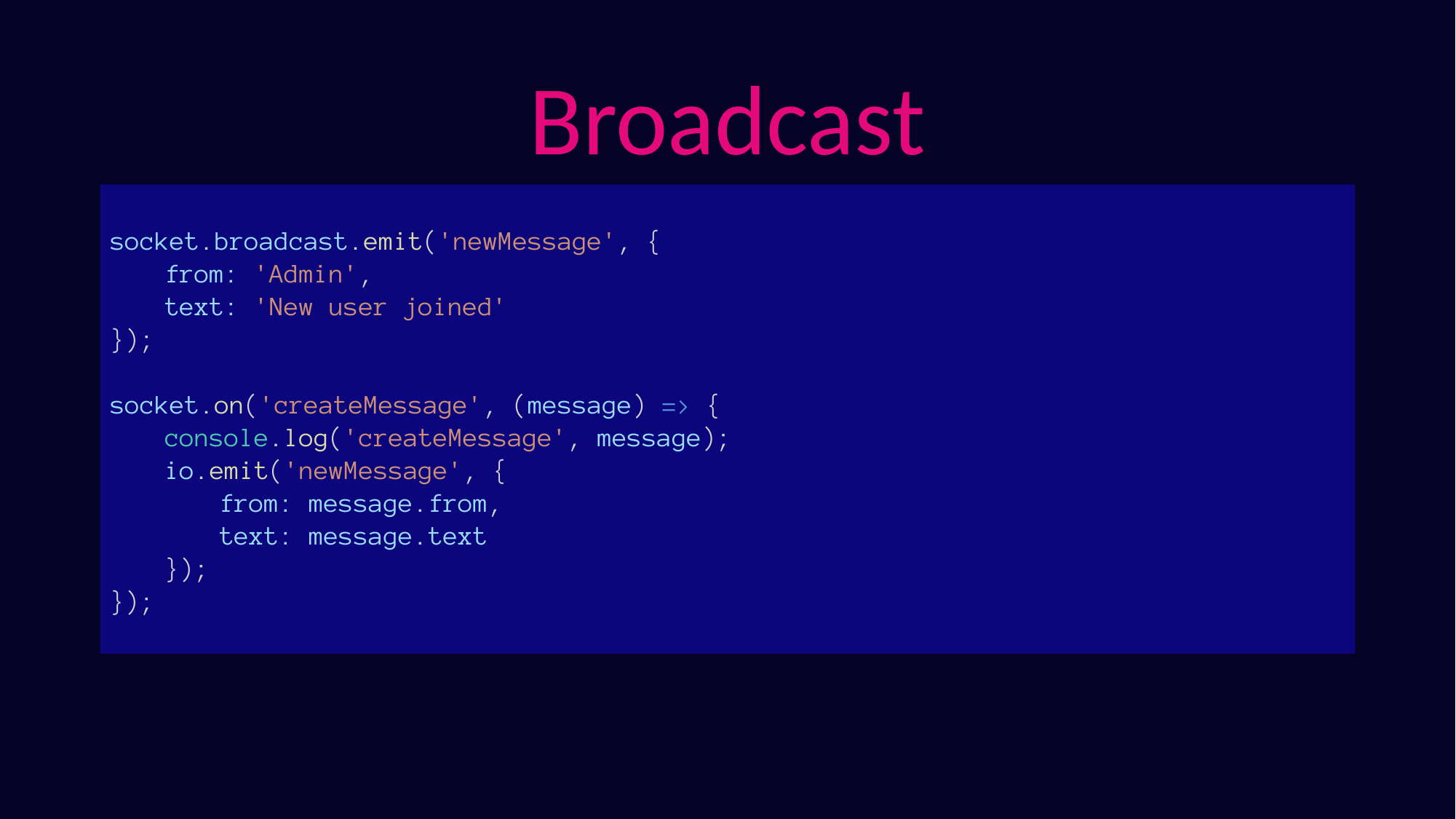

# Broadcast
socket.broadcast.emit('newMessage', {
from: 'Admin',
text: 'New user joined'
});
socket.on('createMessage', (message) => {
console.log('createMessage', message);
io.emit('newMessage', {
from: message.from,
text: message.text
});
});